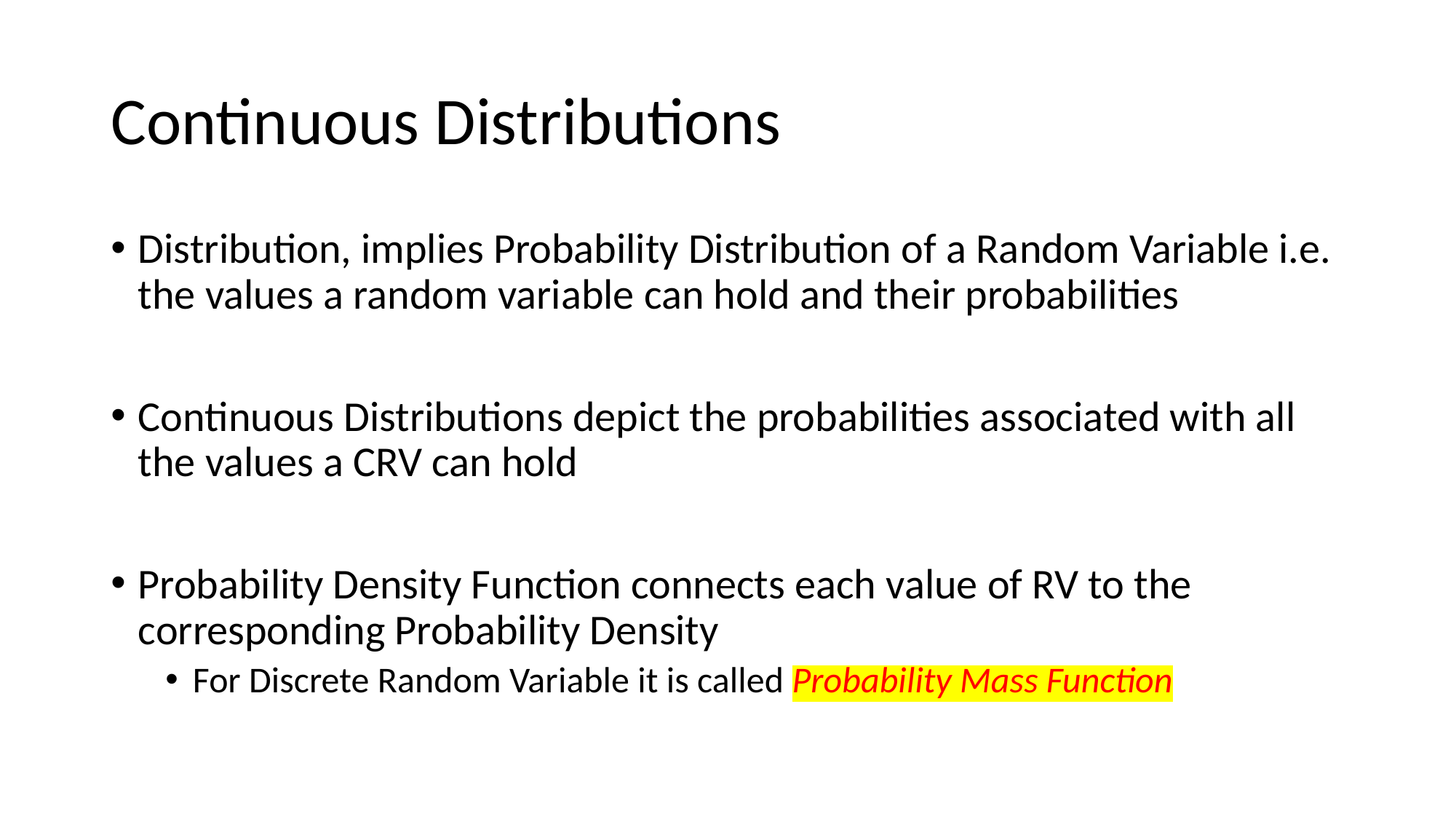

# Continuous Distributions
Distribution, implies Probability Distribution of a Random Variable i.e. the values a random variable can hold and their probabilities

Continuous Distributions depict the probabilities associated with all the values a CRV can hold

Probability Density Function connects each value of RV to the corresponding Probability Density
For Discrete Random Variable it is called Probability Mass Function